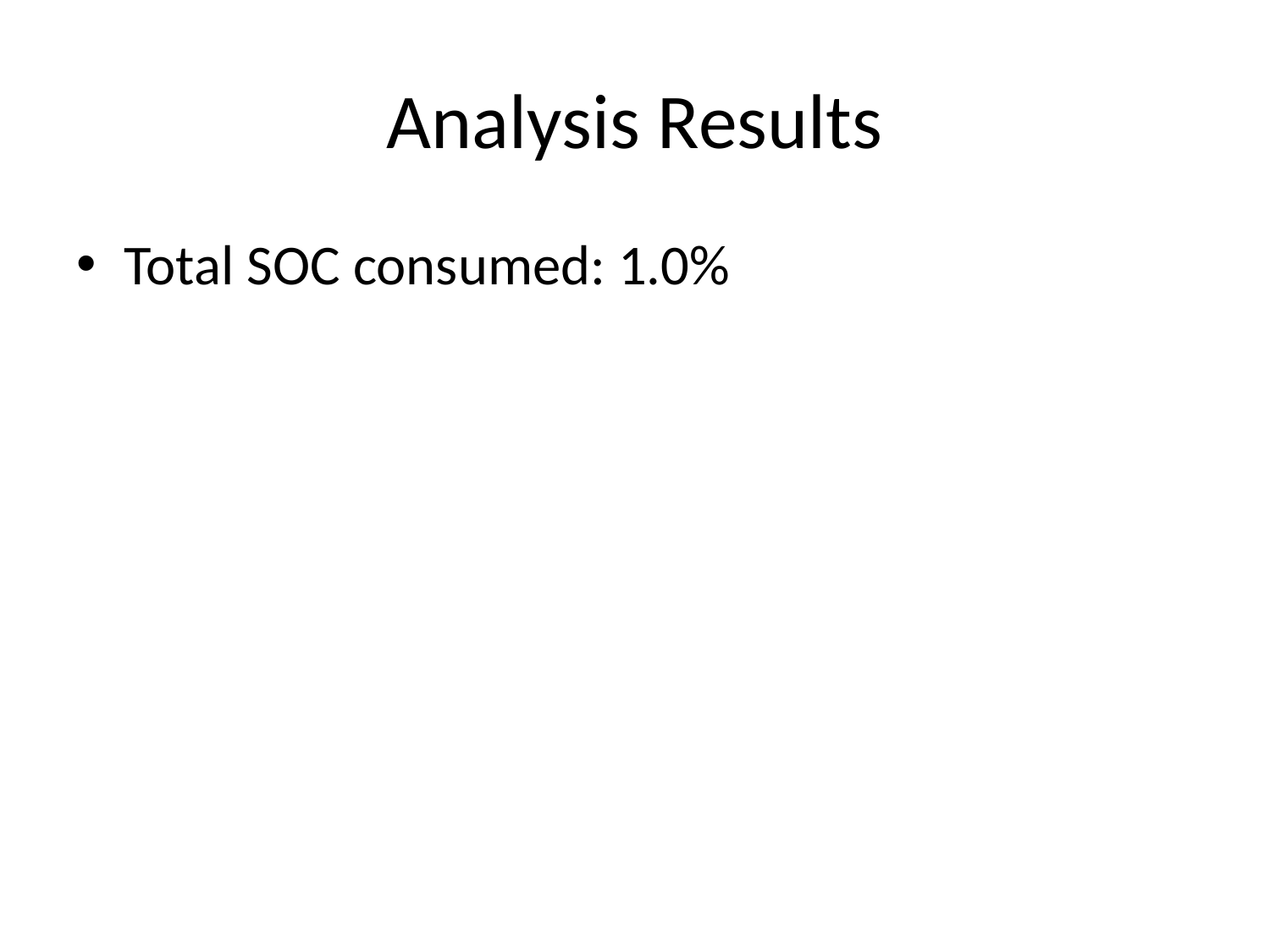

# Analysis Results
Total SOC consumed: 1.0%